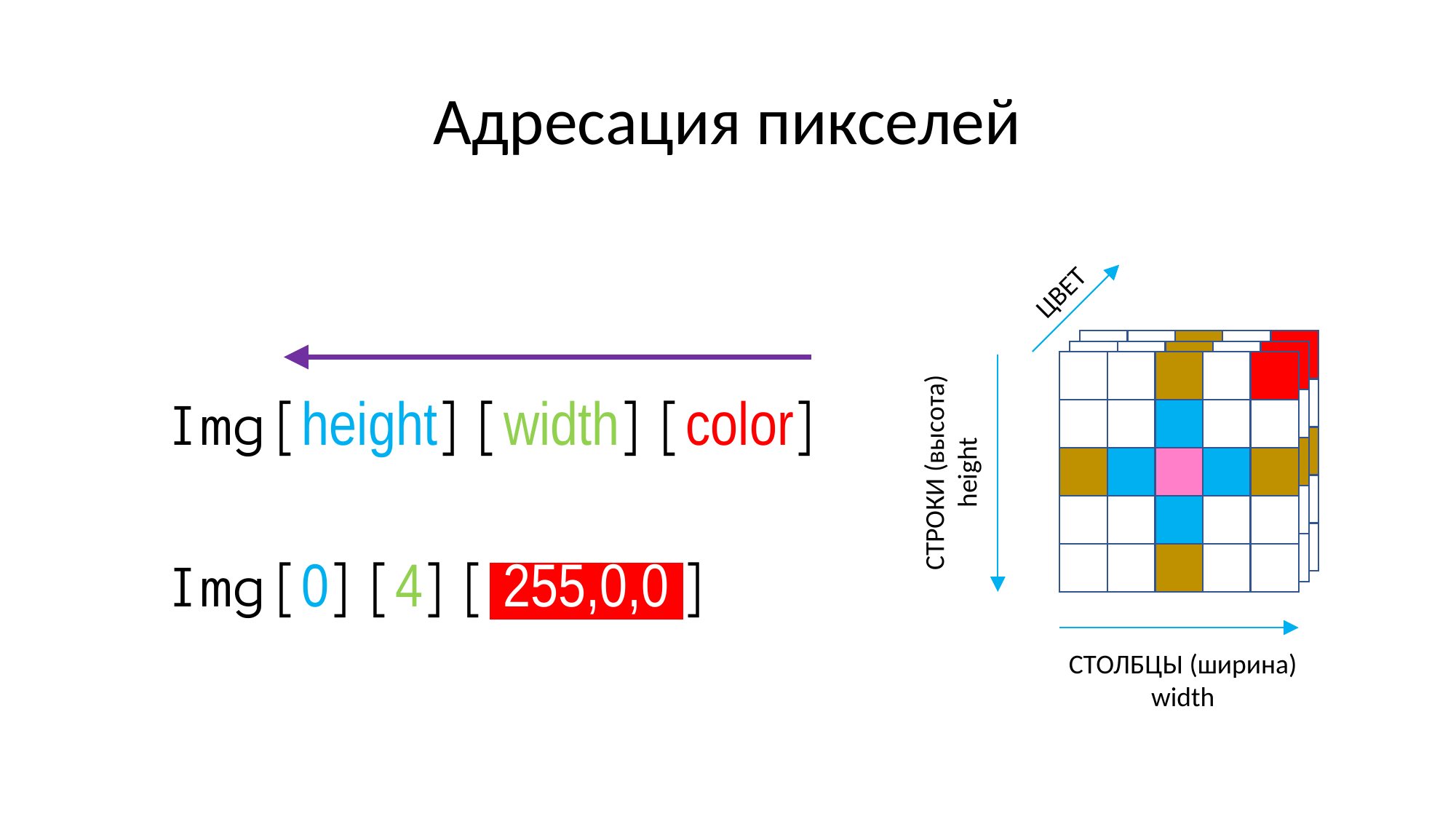

# Адресация пикселей
ЦВЕТ

Img[height][width][color]

Img[0][4][ 255,0,0 ]

СТРОКИ (высота)
height
СТОЛБЦЫ (ширина)
width